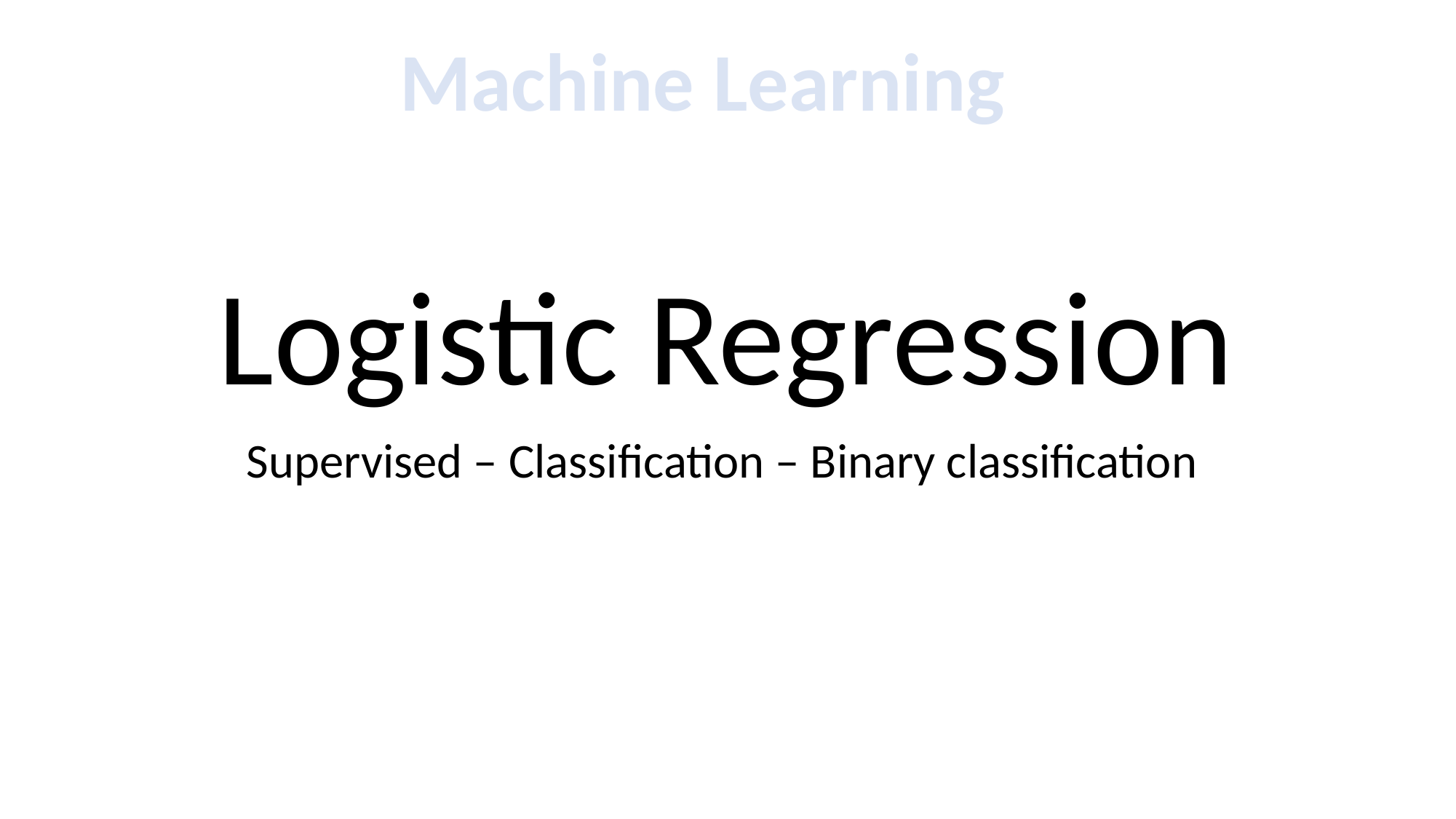

Machine Learning
# Logistic Regression
Supervised – Classification – Binary classification